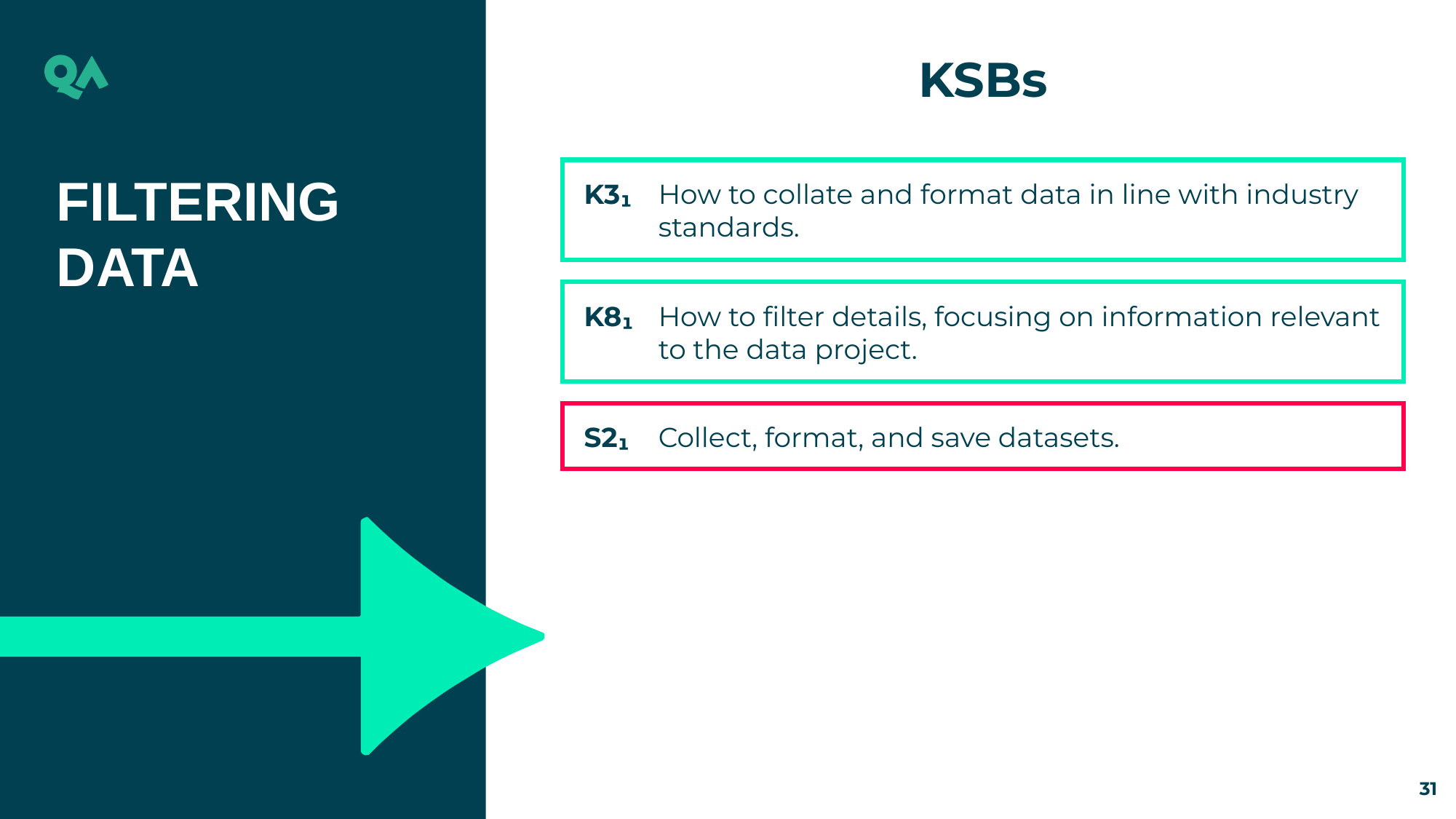

KSBs
K3₁	How to collate and format data in line with industry standards.
Filtering Data
K8₁	How to filter details, focusing on information relevant to the data project.
S2₁	Collect, format, and save datasets.
31